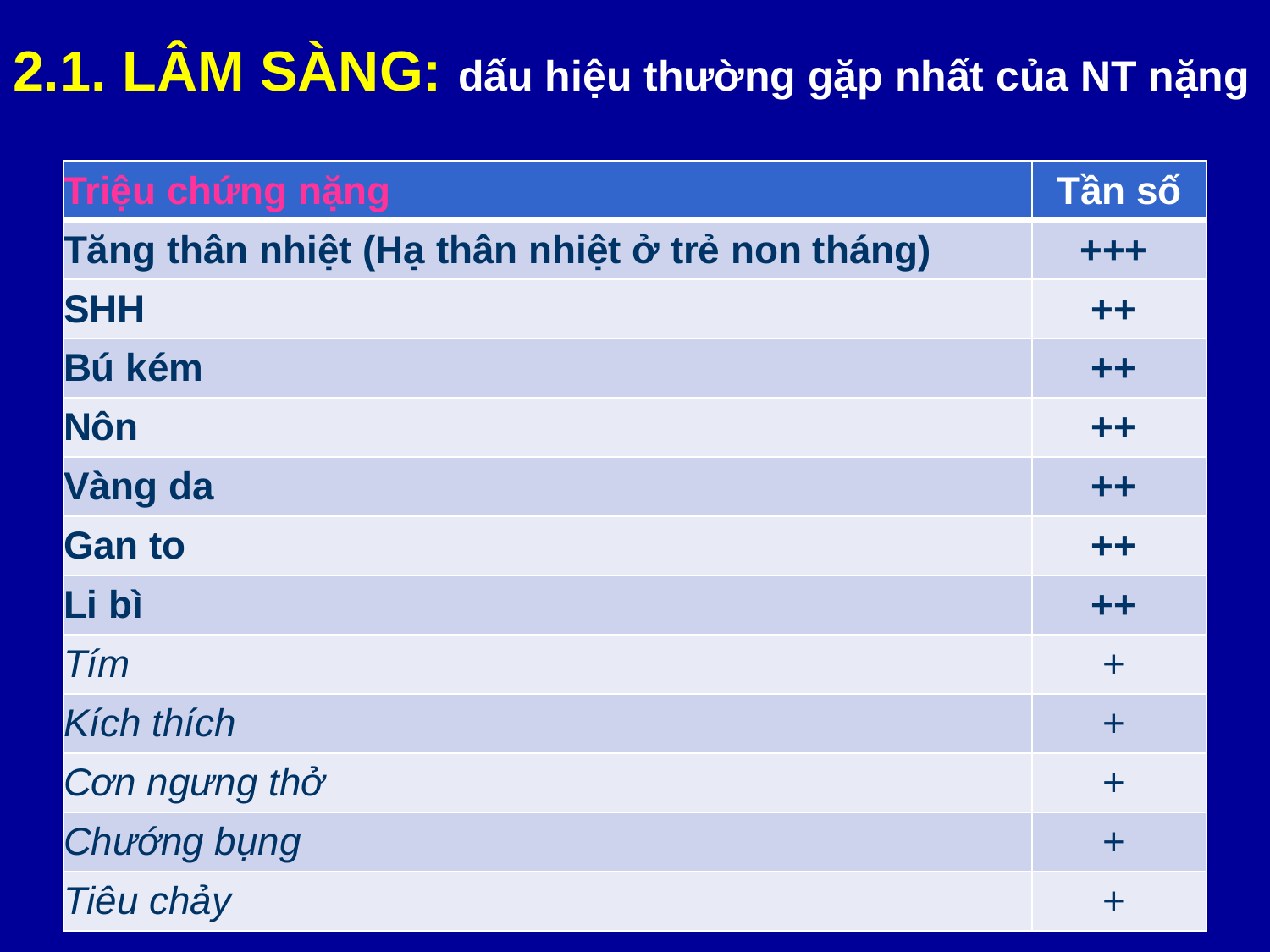

# 2.1. LÂM SÀNG: dấu hiệu thường gặp nhất của NT nặng
| Triệu chứng nặng | Tần số |
| --- | --- |
| Tăng thân nhiệt (Hạ thân nhiệt ở trẻ non tháng) | +++ |
| SHH | ++ |
| Bú kém | ++ |
| Nôn | ++ |
| Vàng da | ++ |
| Gan to | ++ |
| Li bì | ++ |
| Tím | + |
| Kích thích | + |
| Cơn ngưng thở | + |
| Chướng bụng | + |
| Tiêu chảy | + |